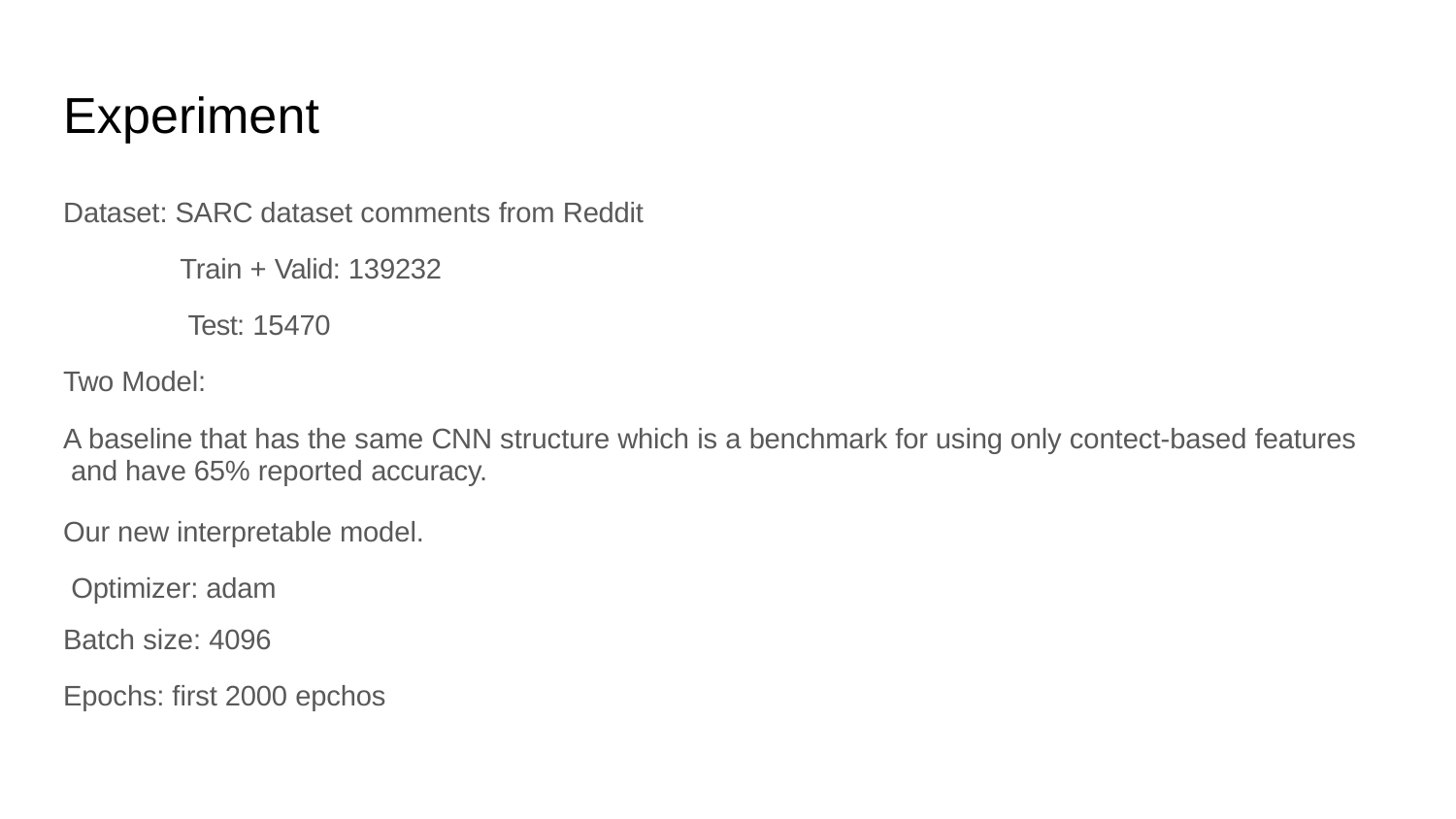

# Experiment
Dataset: SARC dataset comments from Reddit
Train + Valid: 139232  Test: 15470
Two Model:
A baseline that has the same CNN structure which is a benchmark for using only contect-based features  and have 65% reported accuracy.
Our new interpretable model.  Optimizer: adam
Batch size: 4096
Epochs: first 2000 epchos